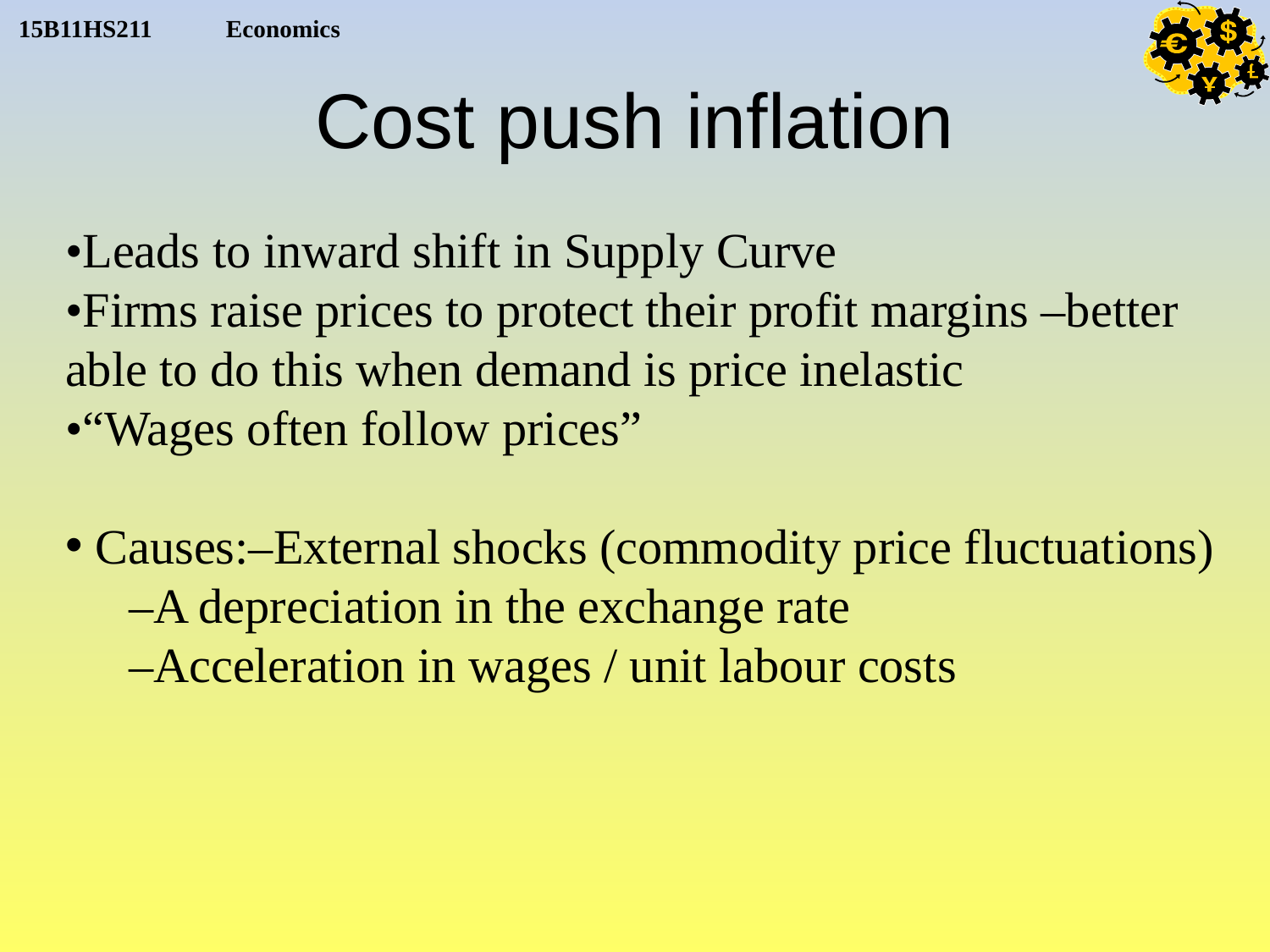

# Cost push inflation
•Leads to inward shift in Supply Curve
•Firms raise prices to protect their profit margins –better able to do this when demand is price inelastic
•“Wages often follow prices”

Causes:–External shocks (commodity price fluctuations)
–A depreciation in the exchange rate
–Acceleration in wages / unit labour costs